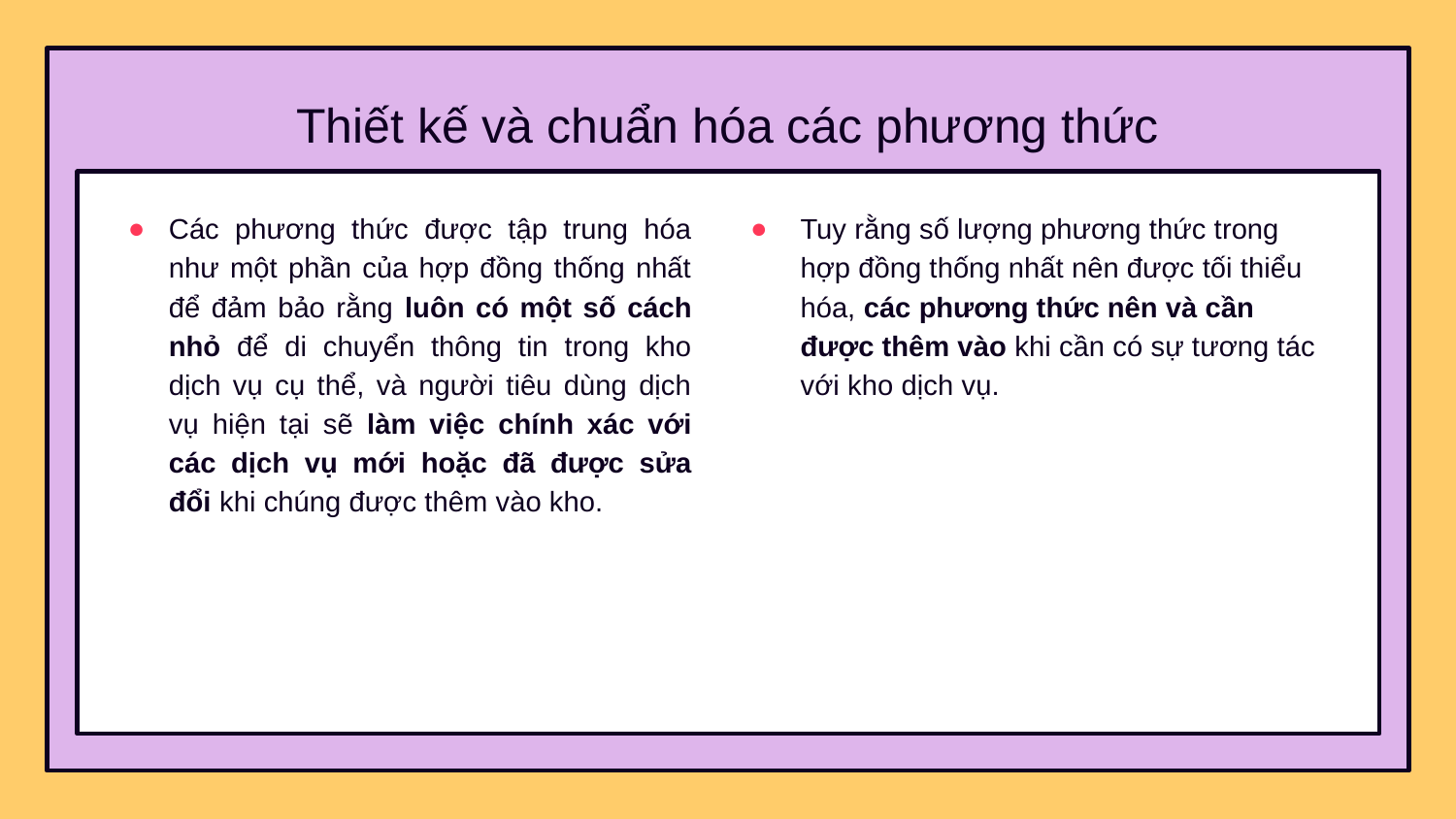

# Thiết kế và chuẩn hóa các phương thức
Các phương thức được tập trung hóa như một phần của hợp đồng thống nhất để đảm bảo rằng luôn có một số cách nhỏ để di chuyển thông tin trong kho dịch vụ cụ thể, và người tiêu dùng dịch vụ hiện tại sẽ làm việc chính xác với các dịch vụ mới hoặc đã được sửa đổi khi chúng được thêm vào kho.

Tuy rằng số lượng phương thức trong hợp đồng thống nhất nên được tối thiểu hóa, các phương thức nên và cần được thêm vào khi cần có sự tương tác với kho dịch vụ.